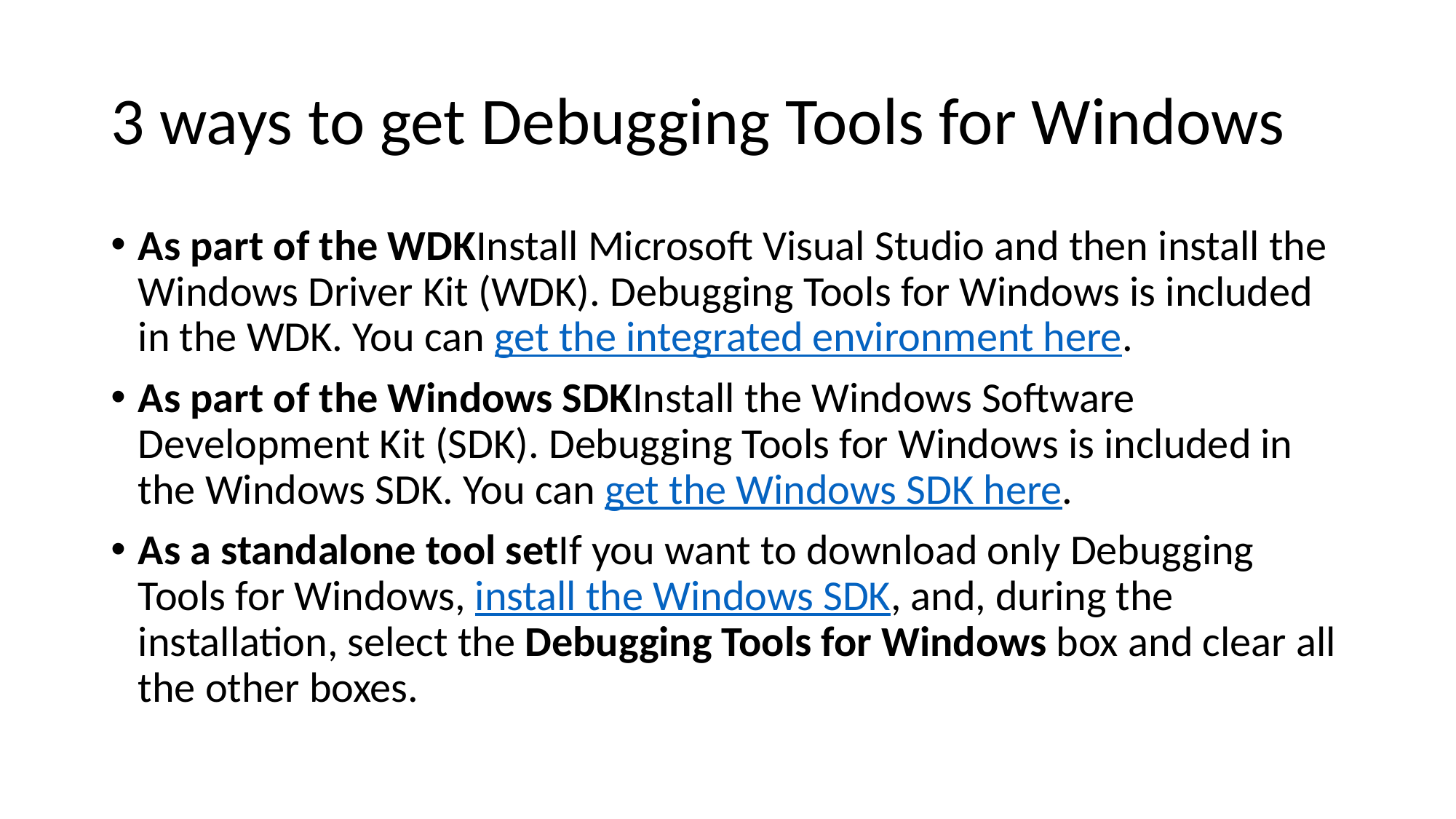

# 3 ways to get Debugging Tools for Windows
As part of the WDKInstall Microsoft Visual Studio and then install the Windows Driver Kit (WDK). Debugging Tools for Windows is included in the WDK. You can get the integrated environment here.
As part of the Windows SDKInstall the Windows Software Development Kit (SDK). Debugging Tools for Windows is included in the Windows SDK. You can get the Windows SDK here.
As a standalone tool setIf you want to download only Debugging Tools for Windows, install the Windows SDK, and, during the installation, select the Debugging Tools for Windows box and clear all the other boxes.